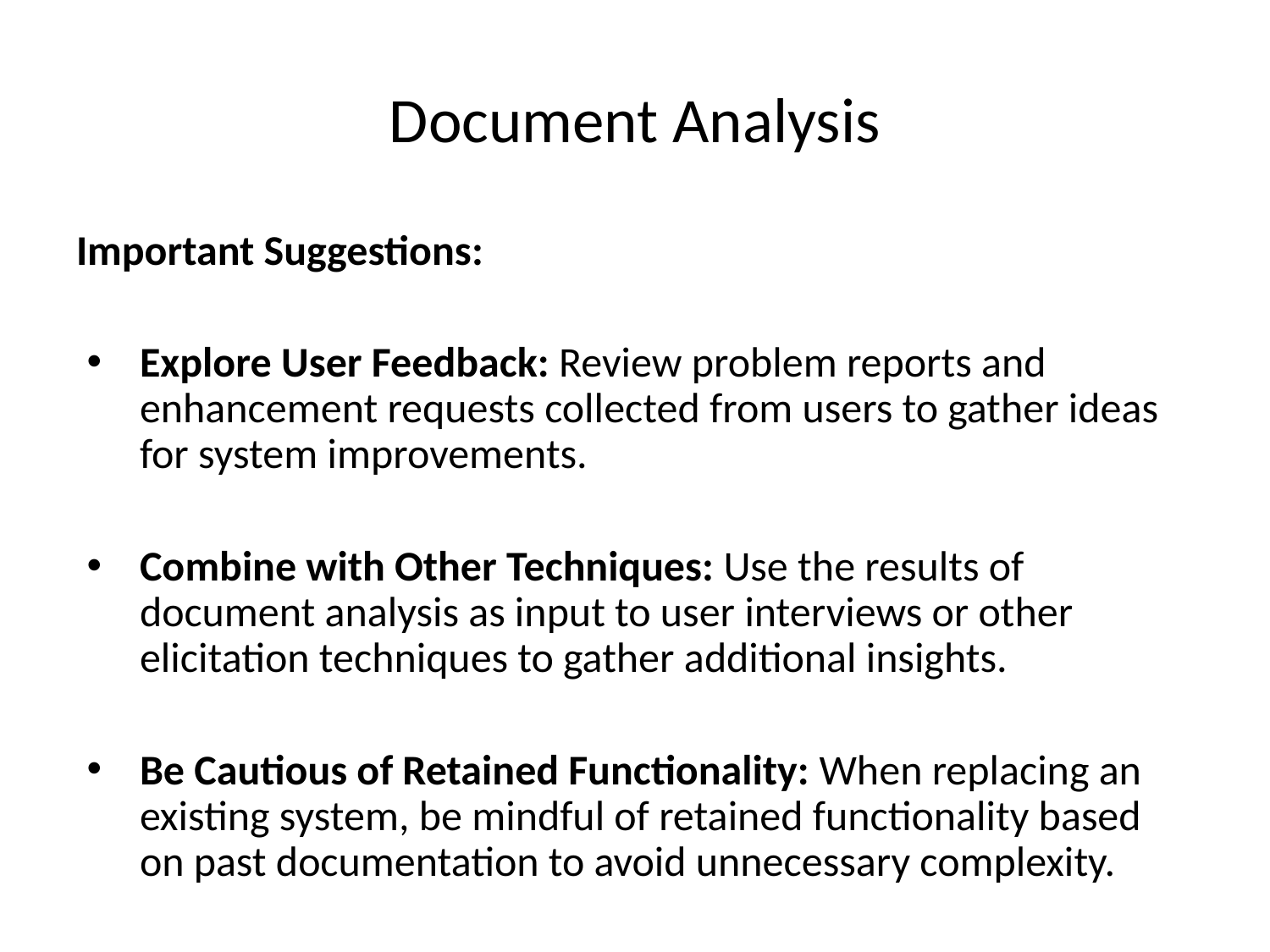

# Document Analysis
Important Suggestions:

Explore User Feedback: Review problem reports and enhancement requests collected from users to gather ideas for system improvements.

Combine with Other Techniques: Use the results of document analysis as input to user interviews or other elicitation techniques to gather additional insights.

Be Cautious of Retained Functionality: When replacing an existing system, be mindful of retained functionality based on past documentation to avoid unnecessary complexity.